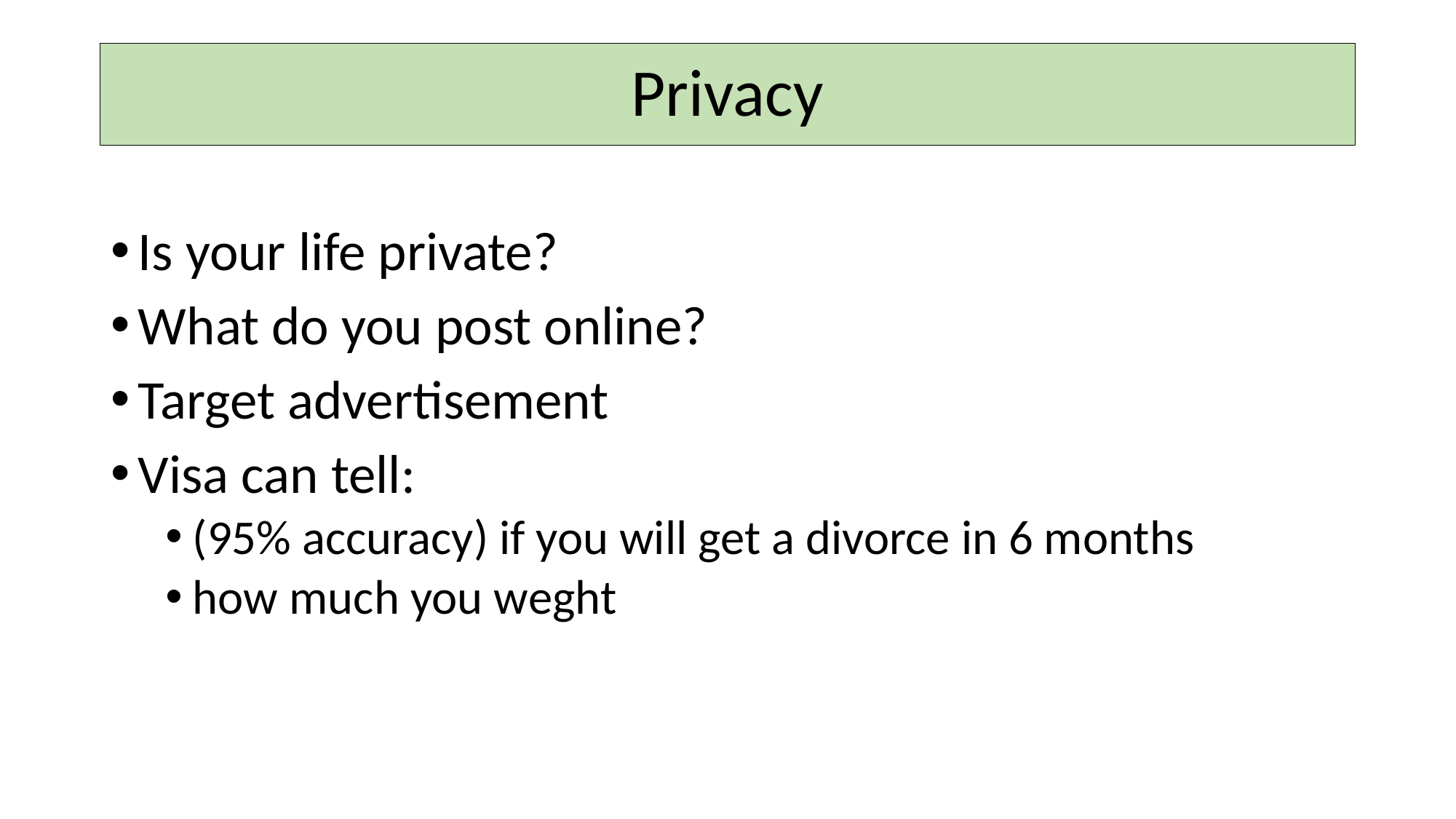

# Privacy
Is your life private?
What do you post online?
Target advertisement
Visa can tell:
(95% accuracy) if you will get a divorce in 6 months
how much you weght